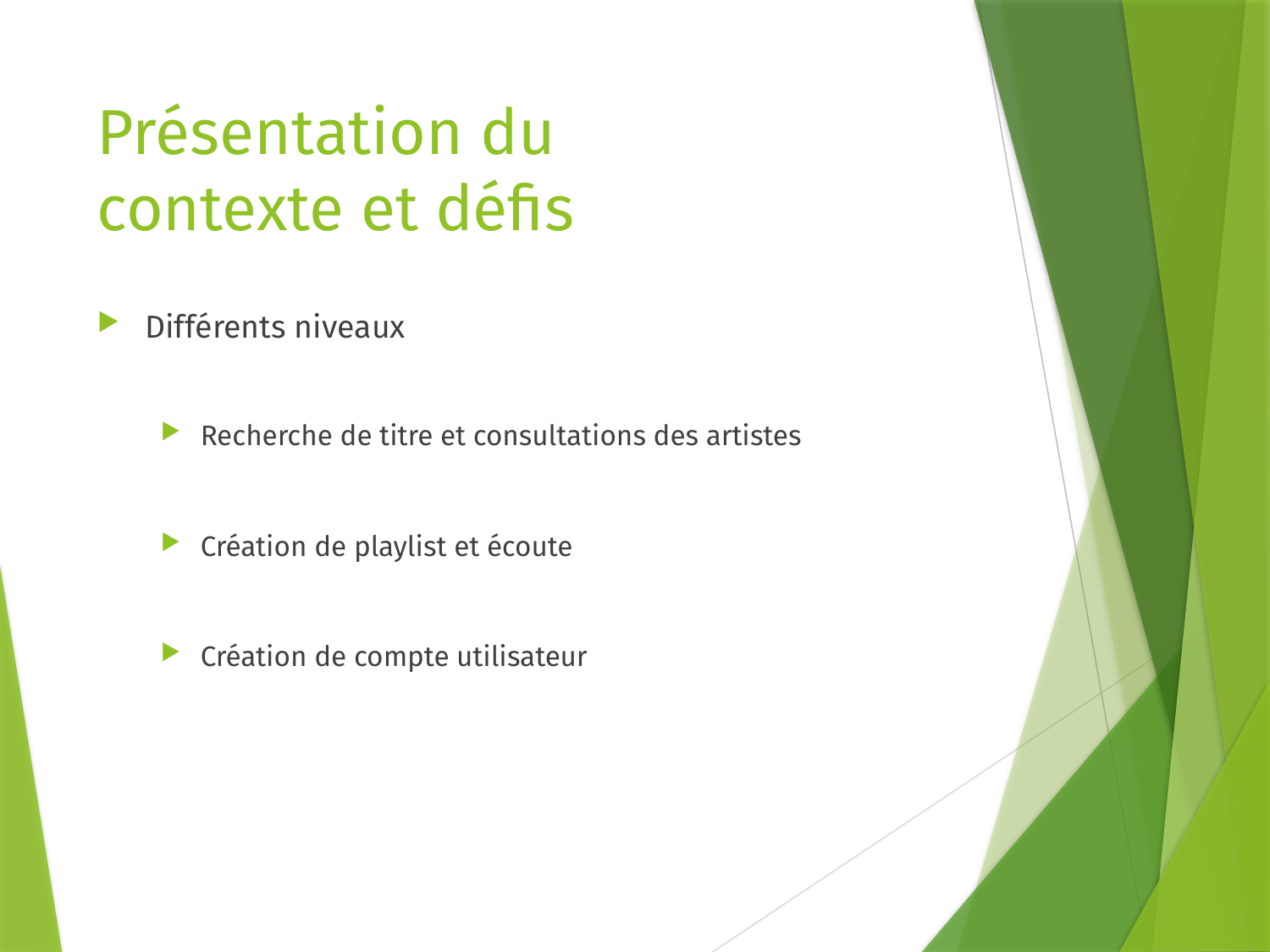

# Présentation du contexte et défis
Différents niveaux

Recherche de titre et consultations des artistes

Création de playlist et écoute

Création de compte utilisateur